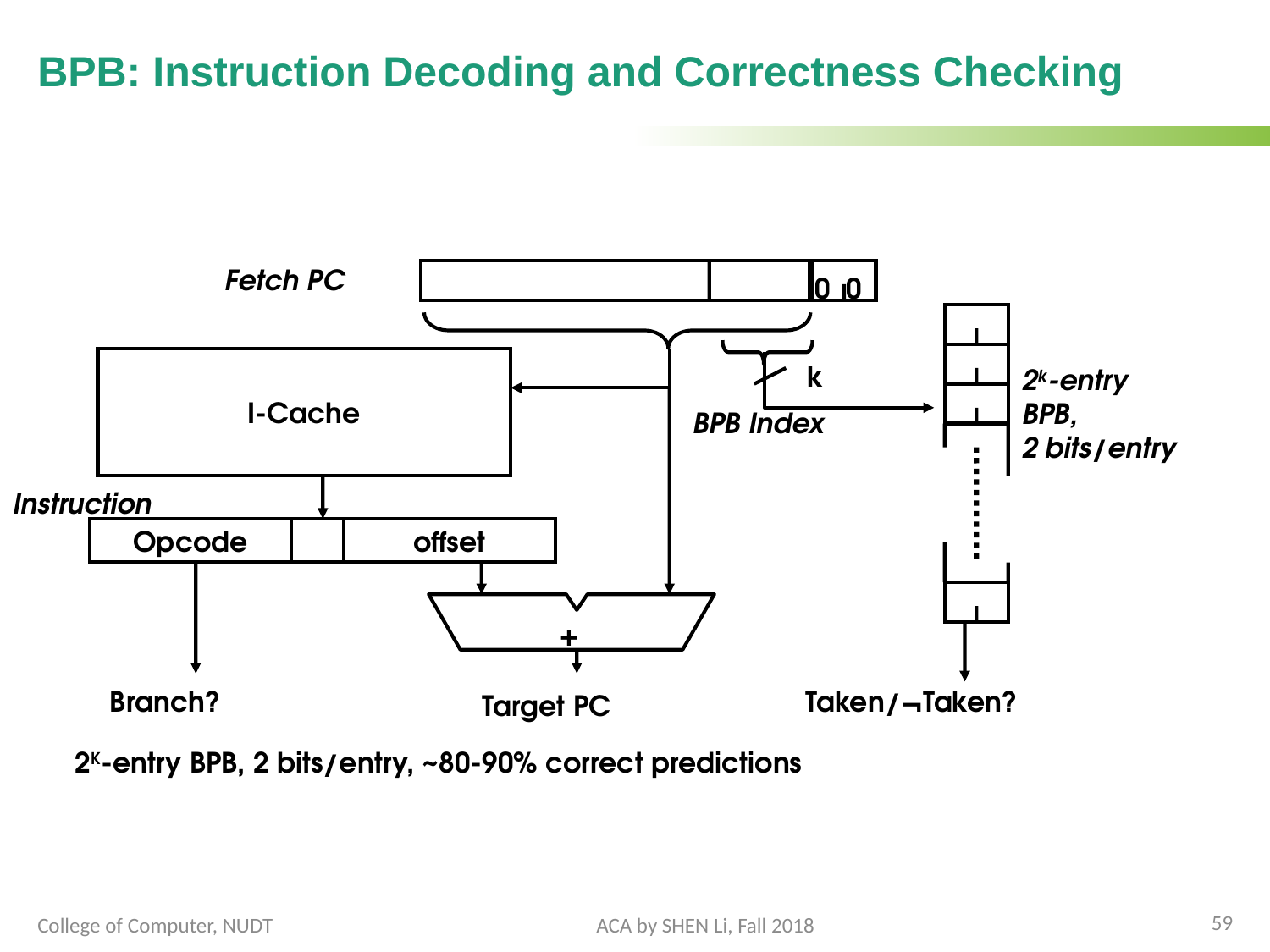

# BPB: Instruction Decoding and Correctness Checking
Fetch PC

0
0

k

2k-entry
BPB,
2 bits/entry
BPB Index
Taken/¬Taken?

I-Cache

Instruction
Opcode

offset

+

Branch?
Target PC
2K-entry BPB, 2 bits/entry, ~80-90% correct predictions
59
College of Computer, NUDT
ACA by SHEN Li, Fall 2018